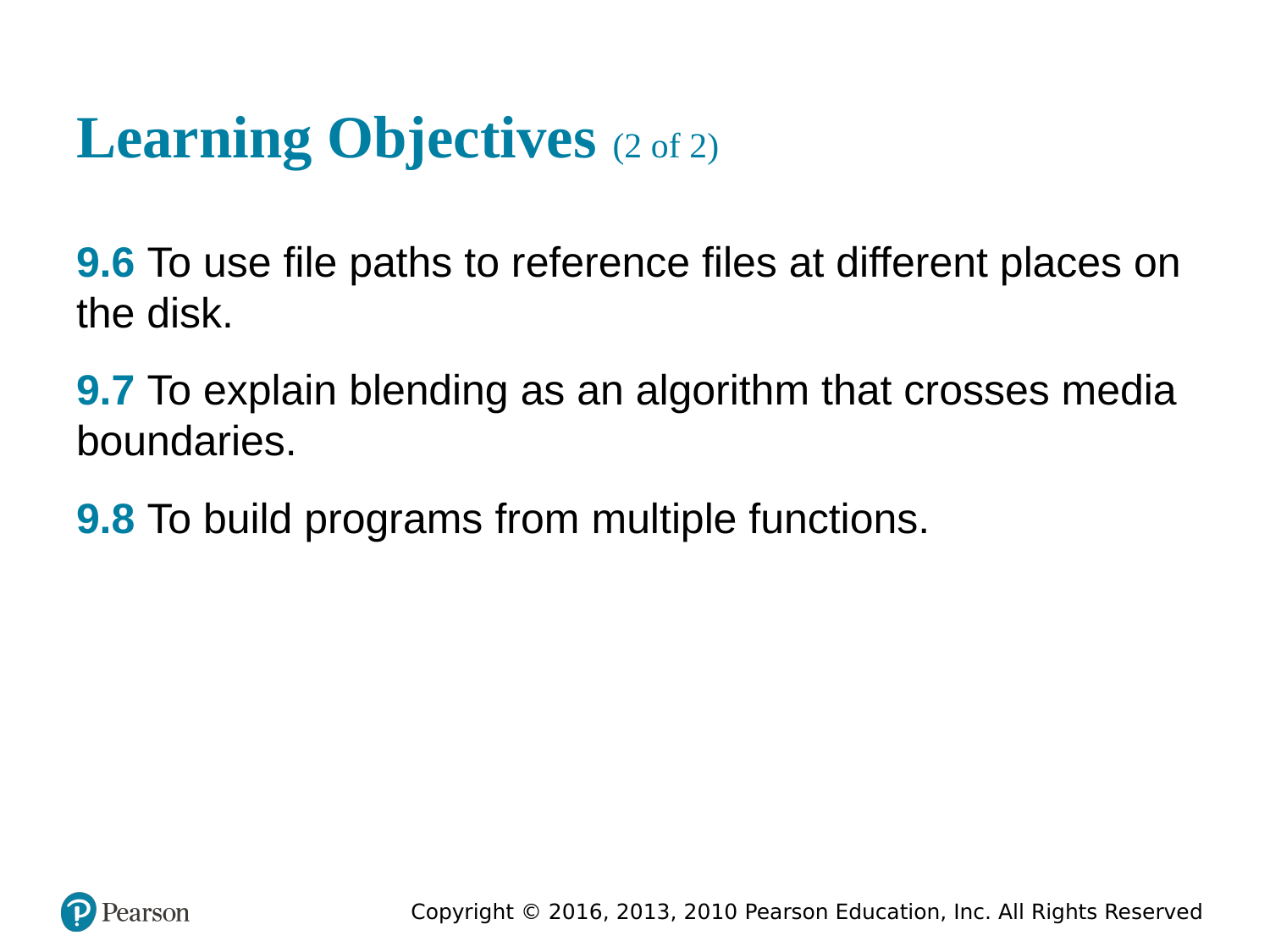

# Learning Objectives (2 of 2)
9.6 To use ﬁle paths to reference ﬁles at different places on the disk.
9.7 To explain blending as an algorithm that crosses media boundaries.
9.8 To build programs from multiple functions.